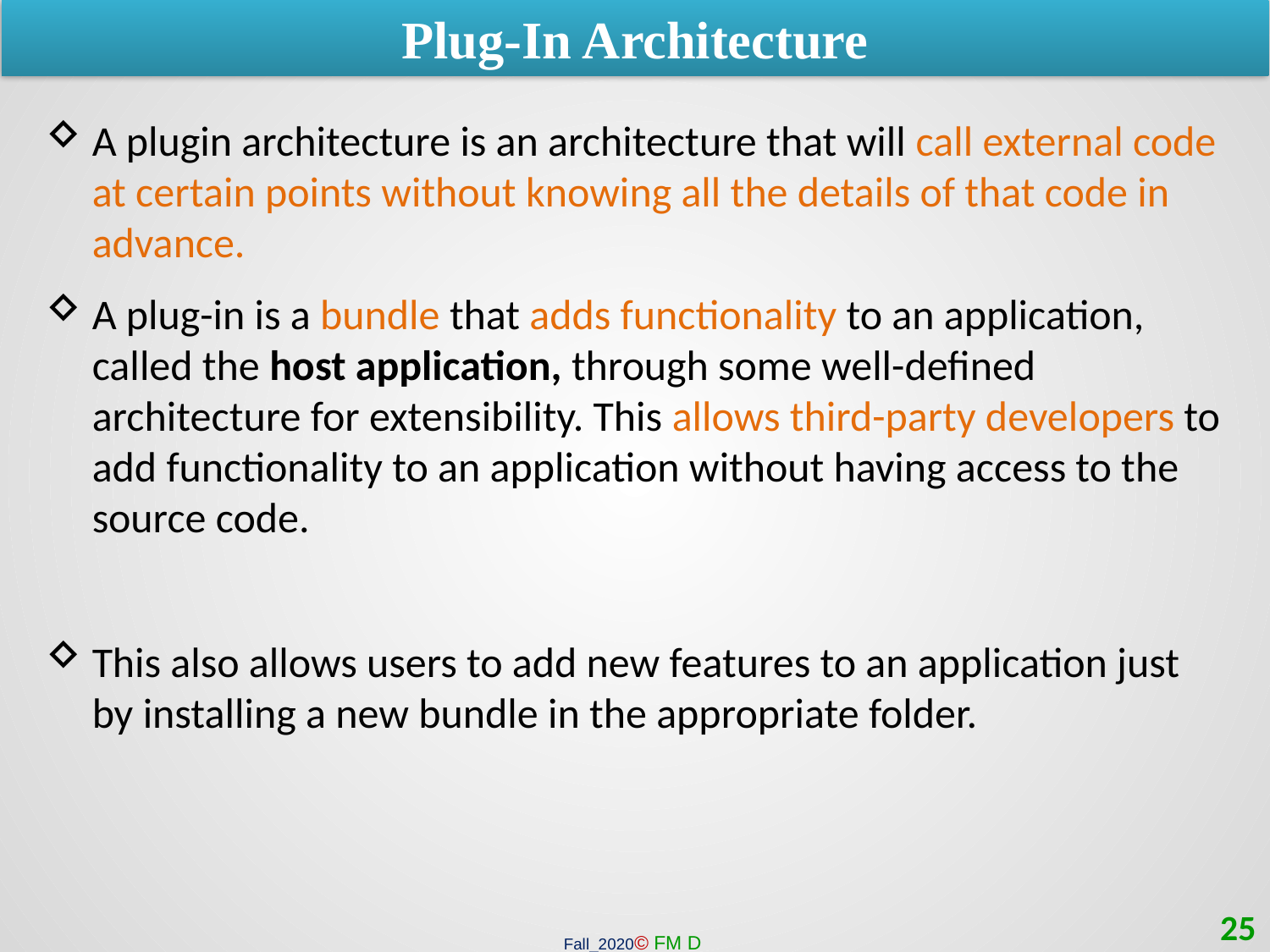

Plug-In Architecture
A plugin architecture is an architecture that will call external code at certain points without knowing all the details of that code in advance.
A plug-in is a bundle that adds functionality to an application, called the host application, through some well-defined architecture for extensibility. This allows third-party developers to add functionality to an application without having access to the source code.

This also allows users to add new features to an application just by installing a new bundle in the appropriate folder.

25